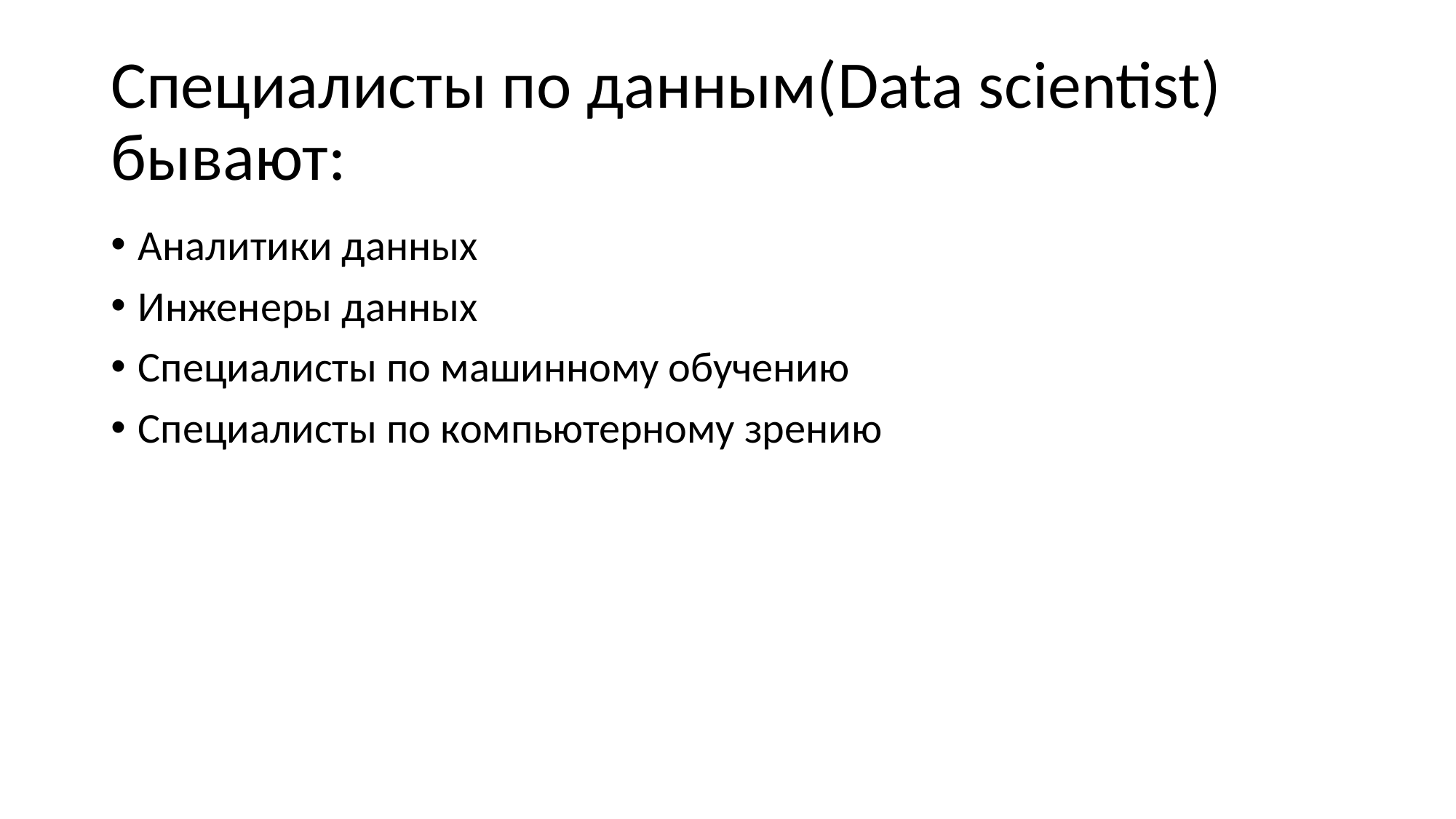

# Специалисты по данным(Data scientist) бывают:
Аналитики данных
Инженеры данных
Специалисты по машинному обучению
Специалисты по компьютерному зрению